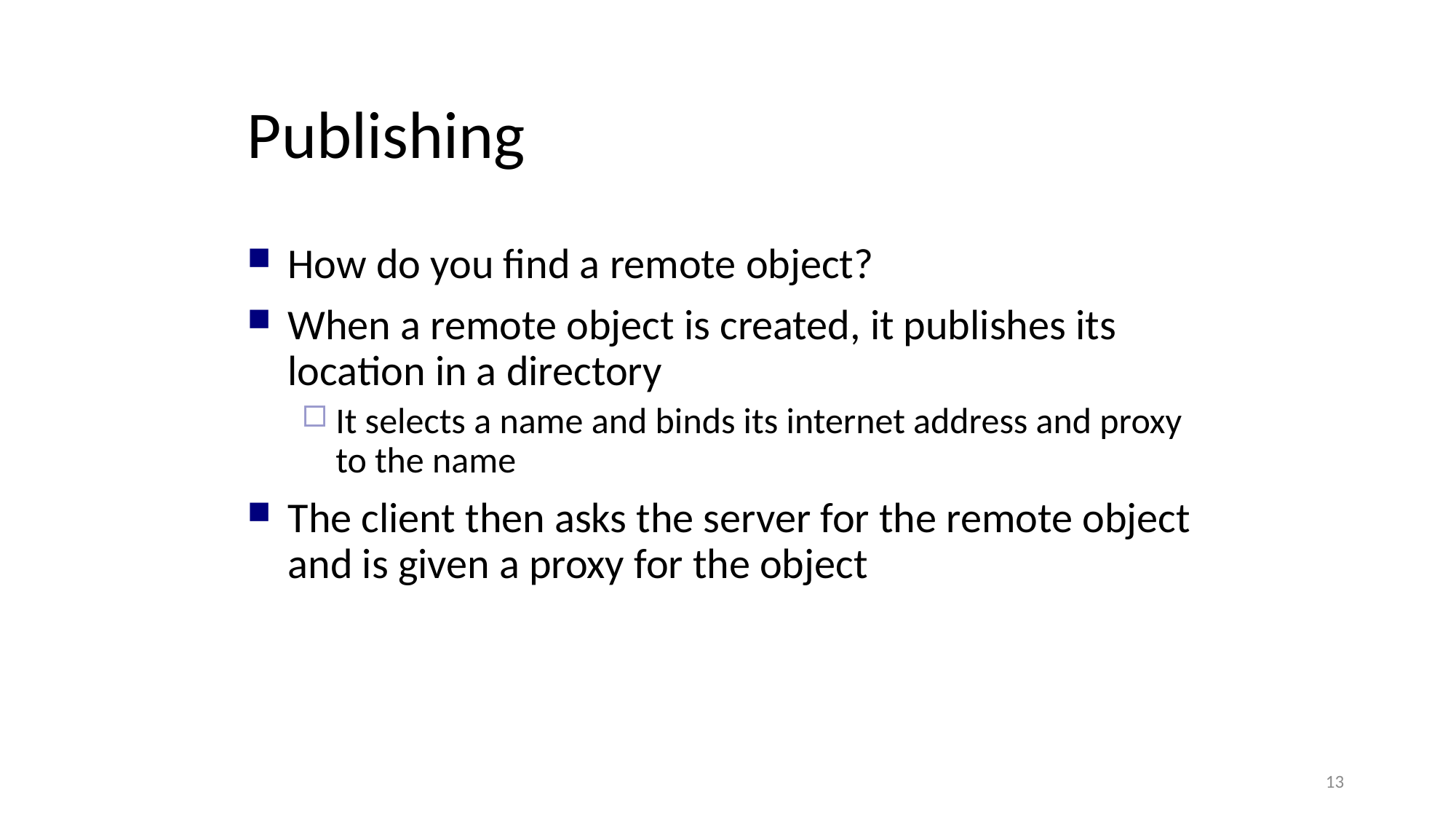

Publishing
How do you find a remote object?
When a remote object is created, it publishes its location in a directory
It selects a name and binds its internet address and proxy to the name
The client then asks the server for the remote object and is given a proxy for the object
13